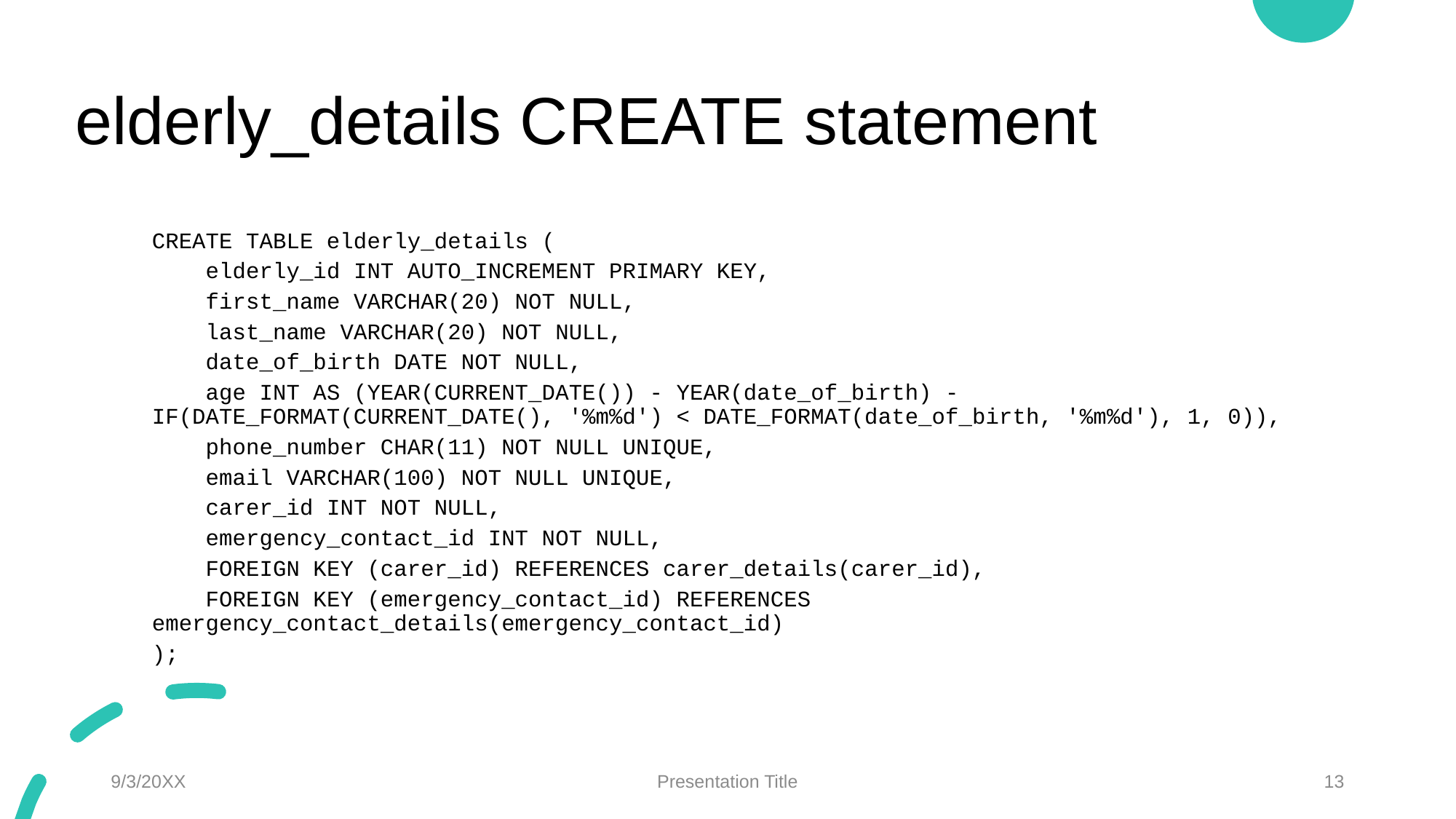

# elderly_details CREATE statement
CREATE TABLE elderly_details (
    elderly_id INT AUTO_INCREMENT PRIMARY KEY,
    first_name VARCHAR(20) NOT NULL,
    last_name VARCHAR(20) NOT NULL,
    date_of_birth DATE NOT NULL,
    age INT AS (YEAR(CURRENT_DATE()) - YEAR(date_of_birth) - IF(DATE_FORMAT(CURRENT_DATE(), '%m%d') < DATE_FORMAT(date_of_birth, '%m%d'), 1, 0)),
    phone_number CHAR(11) NOT NULL UNIQUE,
    email VARCHAR(100) NOT NULL UNIQUE,
    carer_id INT NOT NULL,
    emergency_contact_id INT NOT NULL,
    FOREIGN KEY (carer_id) REFERENCES carer_details(carer_id),
    FOREIGN KEY (emergency_contact_id) REFERENCES emergency_contact_details(emergency_contact_id)
);

9/3/20XX
Presentation Title
13